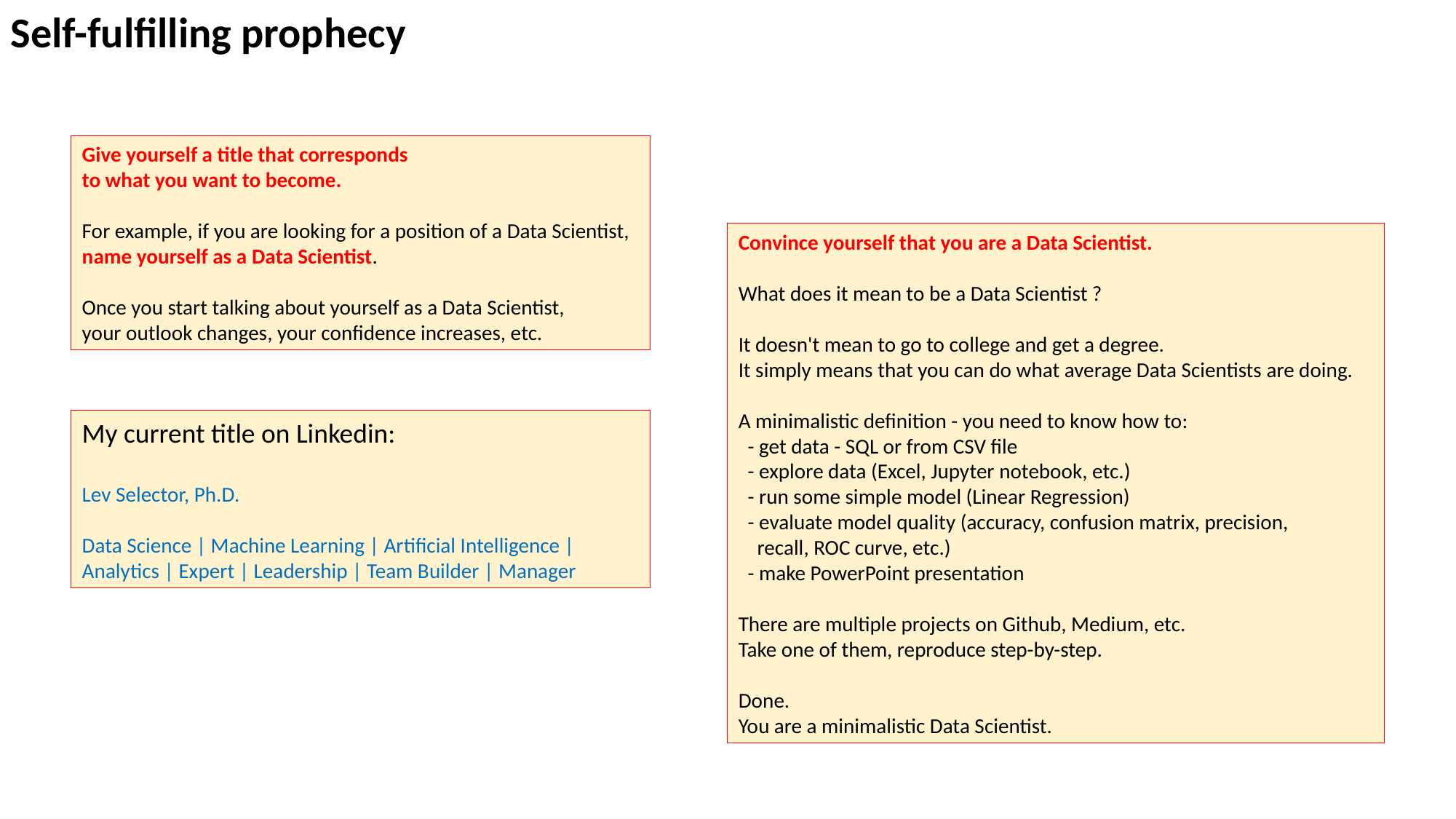

Self-fulfilling prophecy
Give yourself a title that corresponds
to what you want to become.

For example, if you are looking for a position of a Data Scientist,
name yourself as a Data Scientist.

Once you start talking about yourself as a Data Scientist,
your outlook changes, your confidence increases, etc.
Convince yourself that you are a Data Scientist.

What does it mean to be a Data Scientist ?

It doesn't mean to go to college and get a degree.
It simply means that you can do what average Data Scientists are doing.

A minimalistic definition - you need to know how to:
  - get data - SQL or from CSV file
  - explore data (Excel, Jupyter notebook, etc.)
  - run some simple model (Linear Regression)
  - evaluate model quality (accuracy, confusion matrix, precision,
    recall, ROC curve, etc.)
  - make PowerPoint presentation

There are multiple projects on Github, Medium, etc.
Take one of them, reproduce step-by-step.

Done.
You are a minimalistic Data Scientist.
My current title on Linkedin:

Lev Selector, Ph.D.

Data Science | Machine Learning | Artificial Intelligence | Analytics | Expert | Leadership | Team Builder | Manager